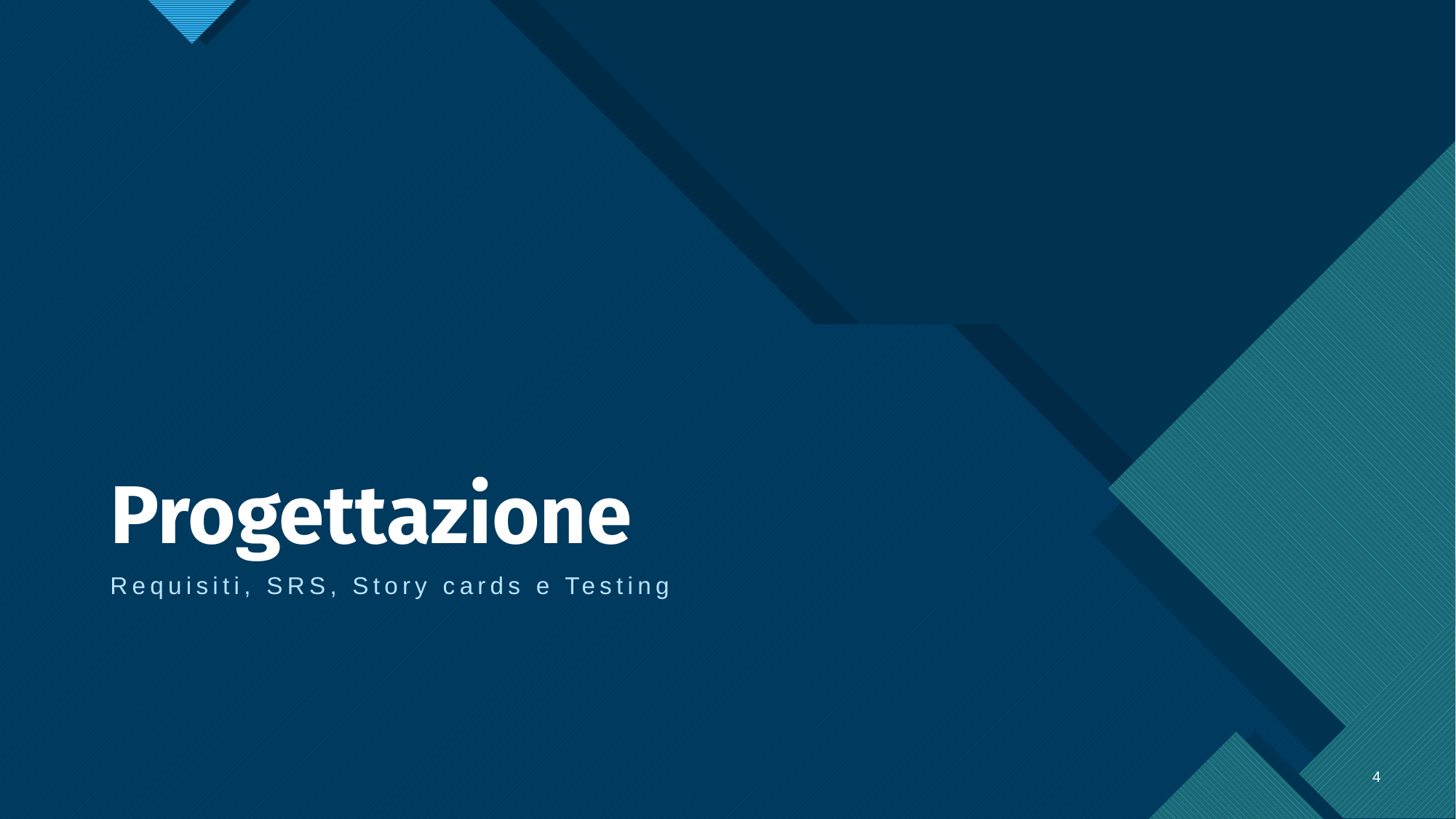

# Progettazione
Requisiti, SRS, Story cards e Testing
4